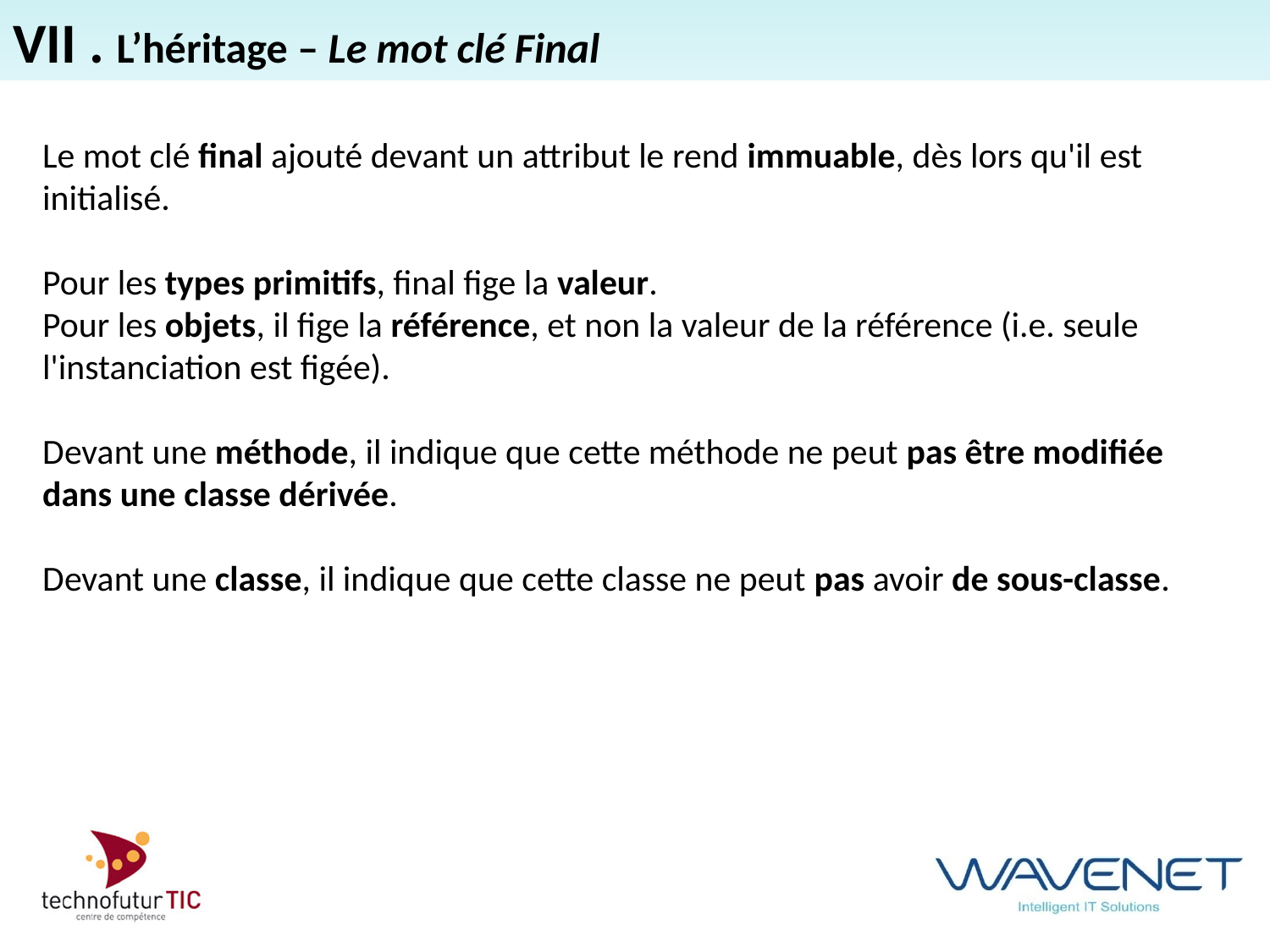

VII . L’héritage – Le mot clé Final
Le mot clé final ajouté devant un attribut le rend immuable, dès lors qu'il est initialisé.

Pour les types primitifs, final fige la valeur.
Pour les objets, il fige la référence, et non la valeur de la référence (i.e. seule l'instanciation est figée).

Devant une méthode, il indique que cette méthode ne peut pas être modifiée dans une classe dérivée.

Devant une classe, il indique que cette classe ne peut pas avoir de sous-classe.